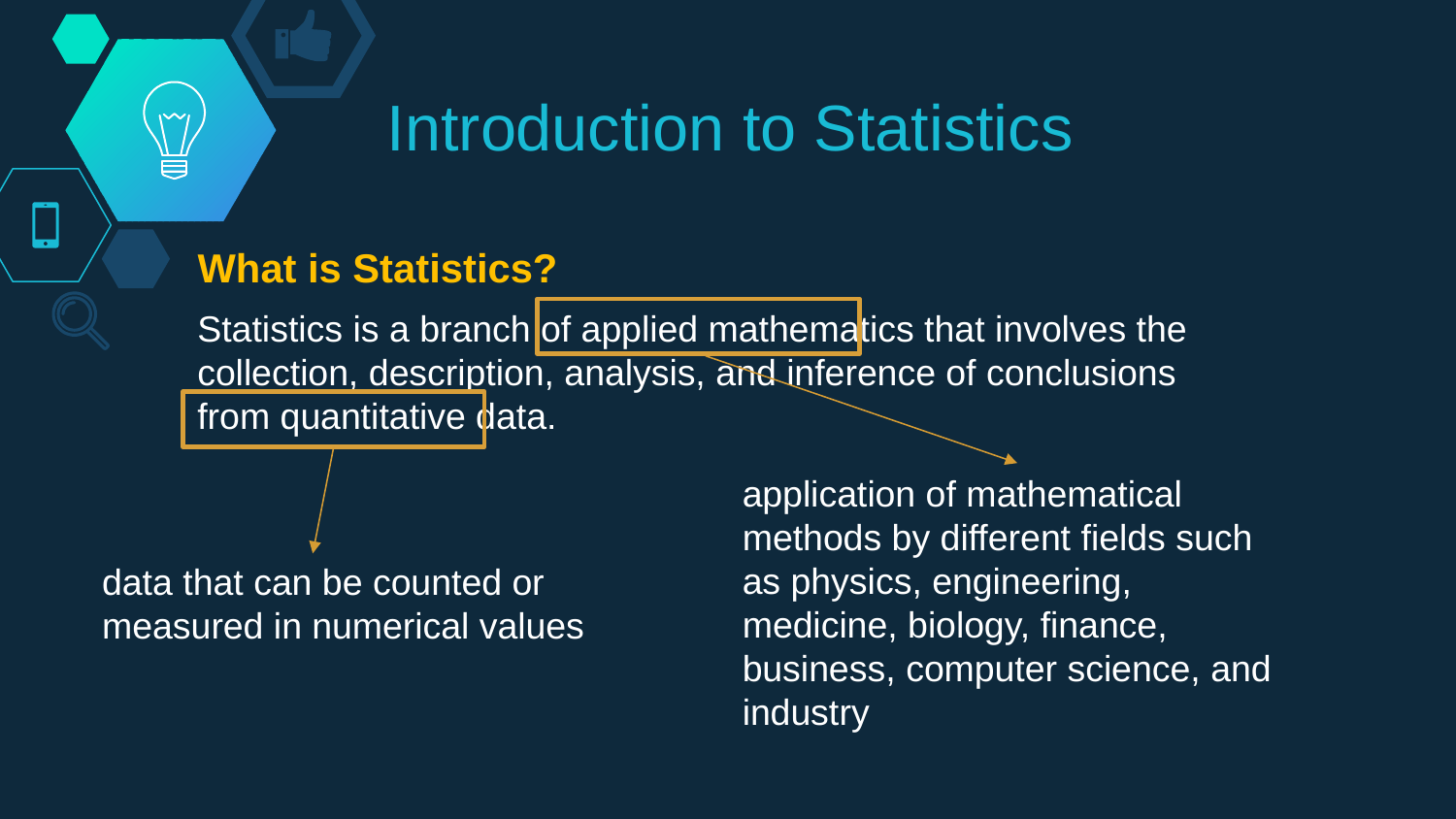

# Introduction to Statistics
What is Statistics?
Statistics is a branch of applied mathematics that involves the collection, description, analysis, and inference of conclusions from quantitative data.

application of mathematical methods by different fields such as physics, engineering, medicine, biology, finance, business, computer science, and industry
data that can be counted or measured in numerical values